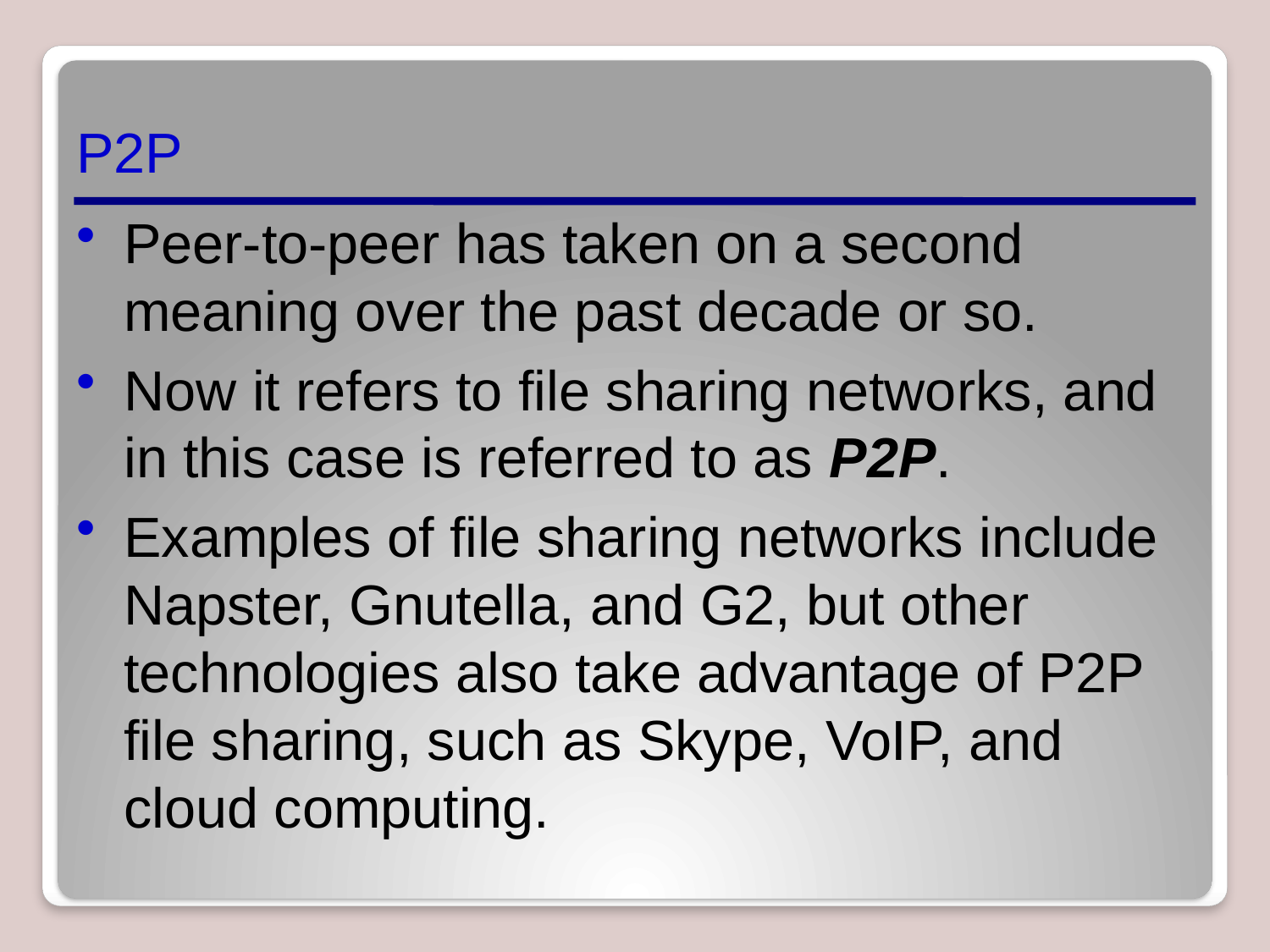

# P2P
Peer-to-peer has taken on a second meaning over the past decade or so.
Now it refers to file sharing networks, and in this case is referred to as P2P.
Examples of file sharing networks include Napster, Gnutella, and G2, but other technologies also take advantage of P2P file sharing, such as Skype, VoIP, and cloud computing.